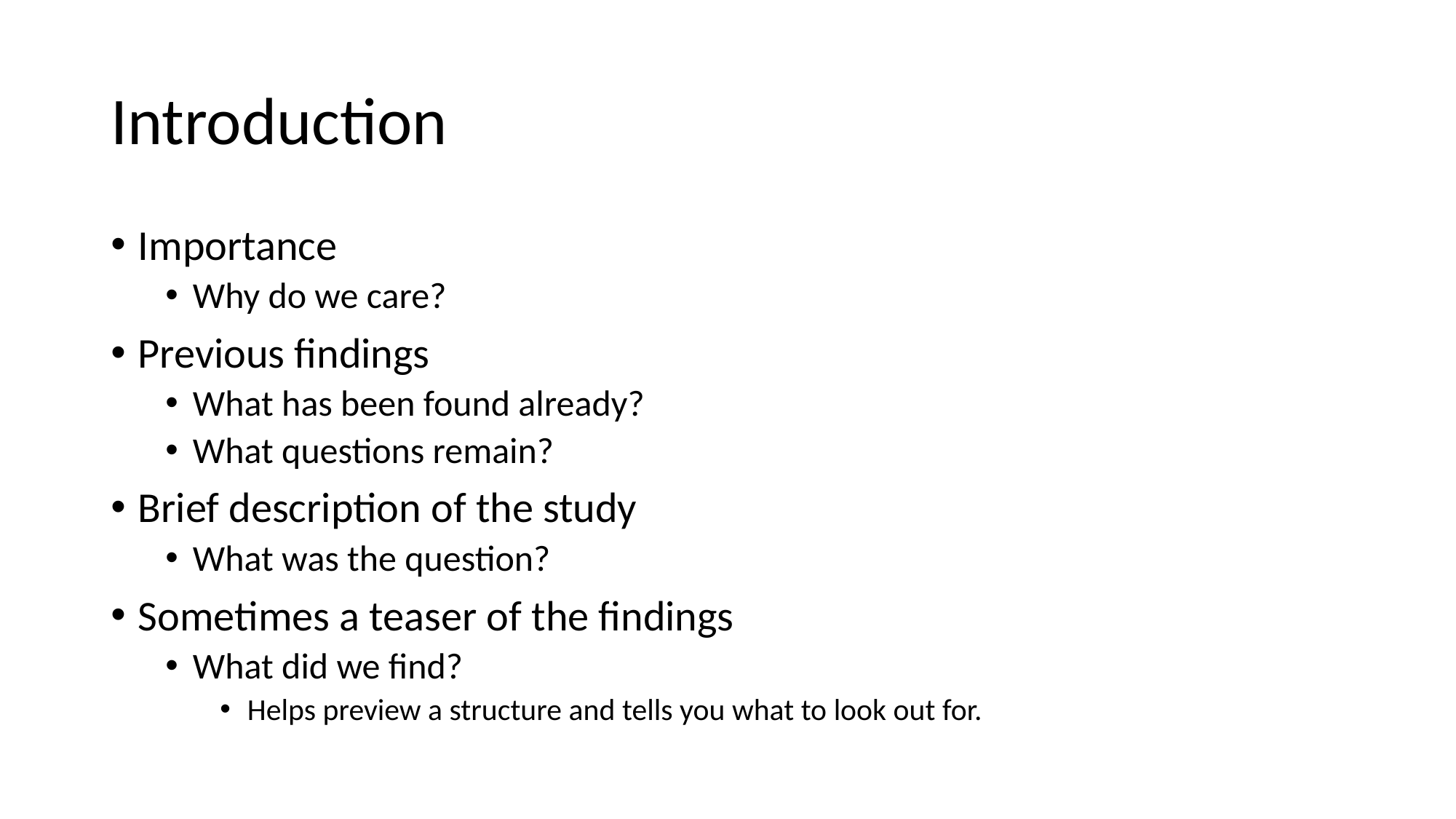

# Introduction
Importance
Why do we care?
Previous findings
What has been found already?
What questions remain?
Brief description of the study
What was the question?
Sometimes a teaser of the findings
What did we find?
Helps preview a structure and tells you what to look out for.